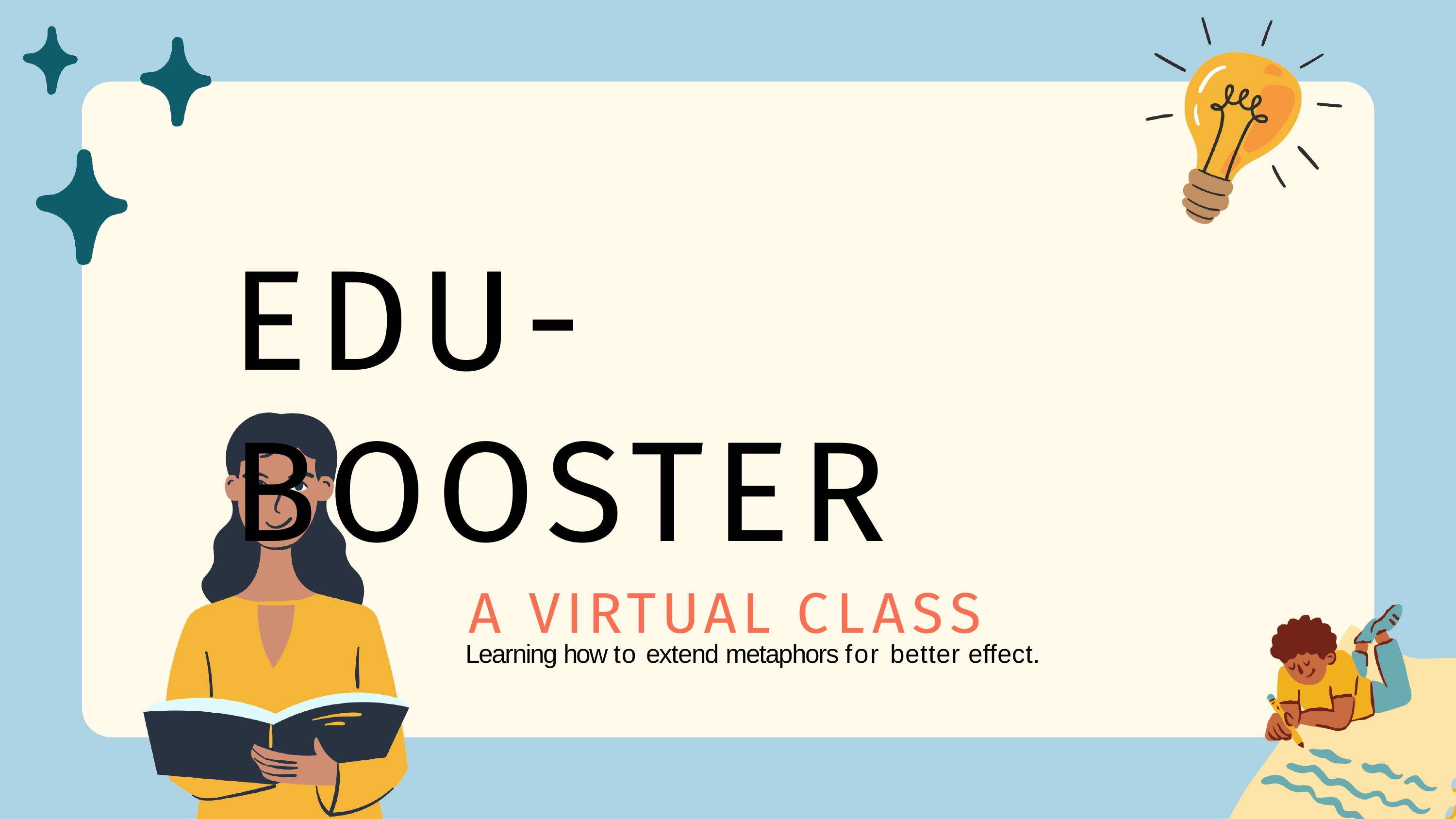

# EDU-BOOSTER
A VIRTUAL CLASS
Learning how to extend metaphors for better effect.